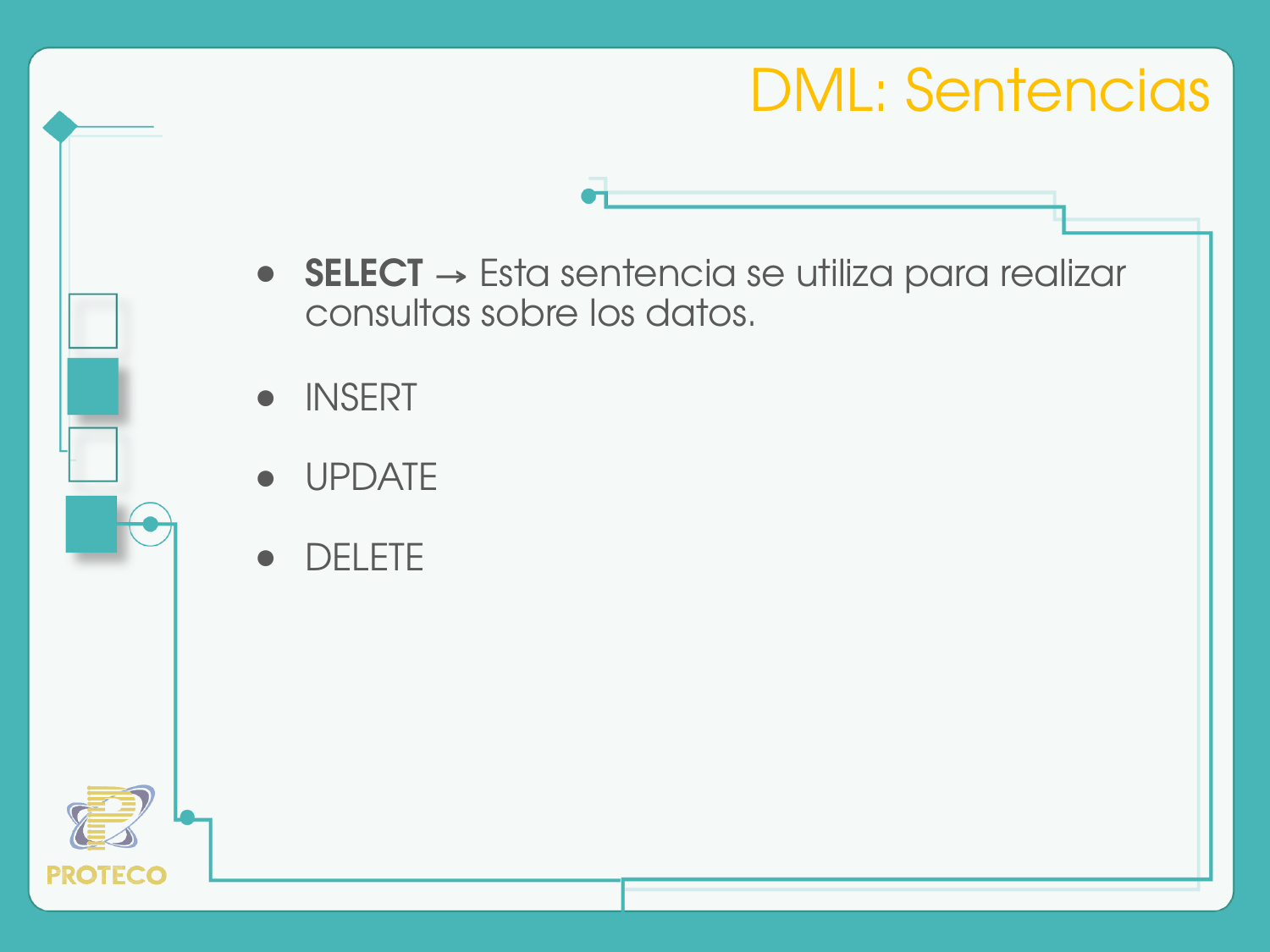

# DML: Sentencias
SELECT → Esta sentencia se utiliza para realizar consultas sobre los datos.
INSERT
UPDATE
DELETE